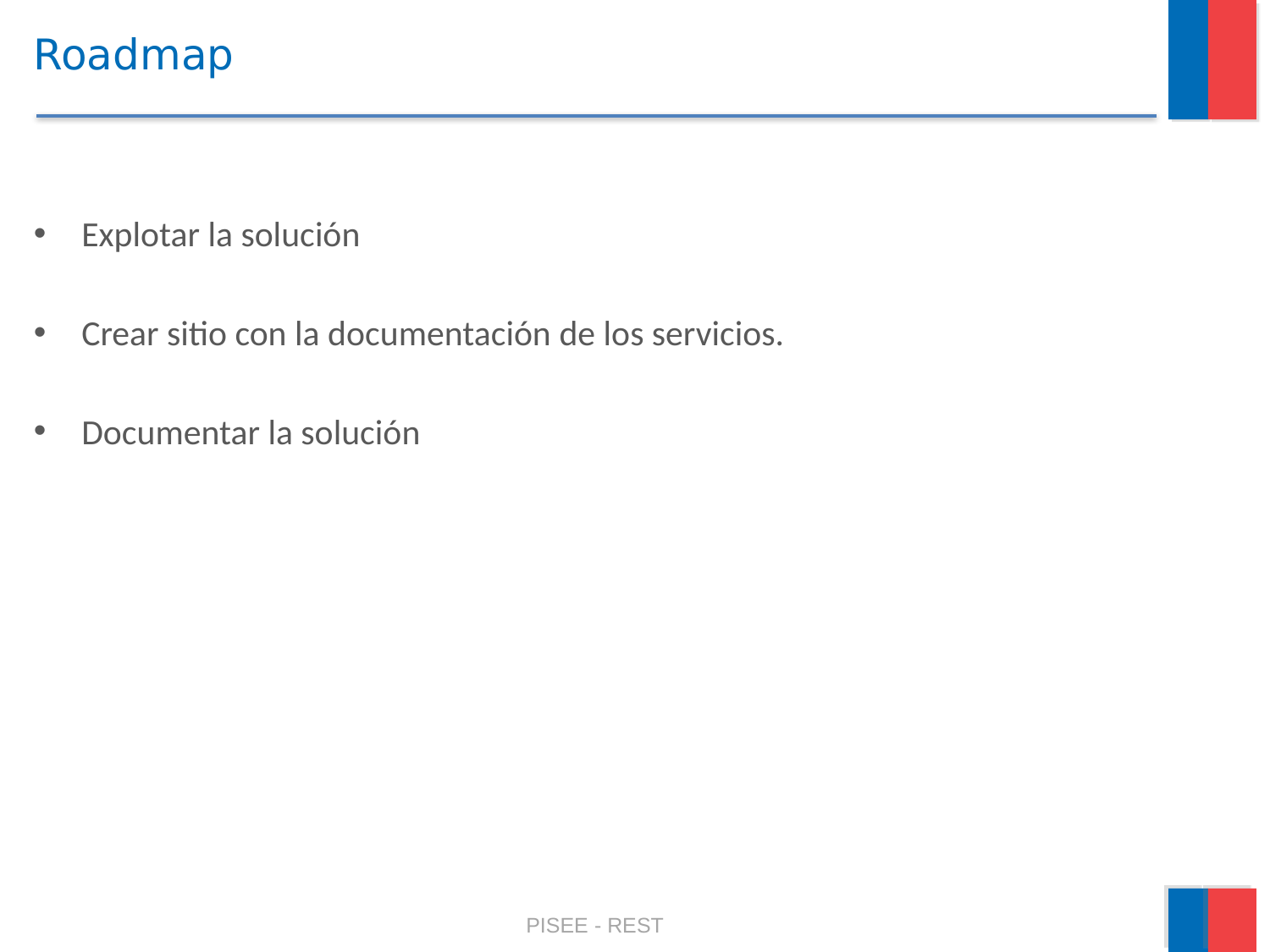

# Roadmap
Explotar la solución

Crear sitio con la documentación de los servicios.

Documentar la solución

PISEE - REST